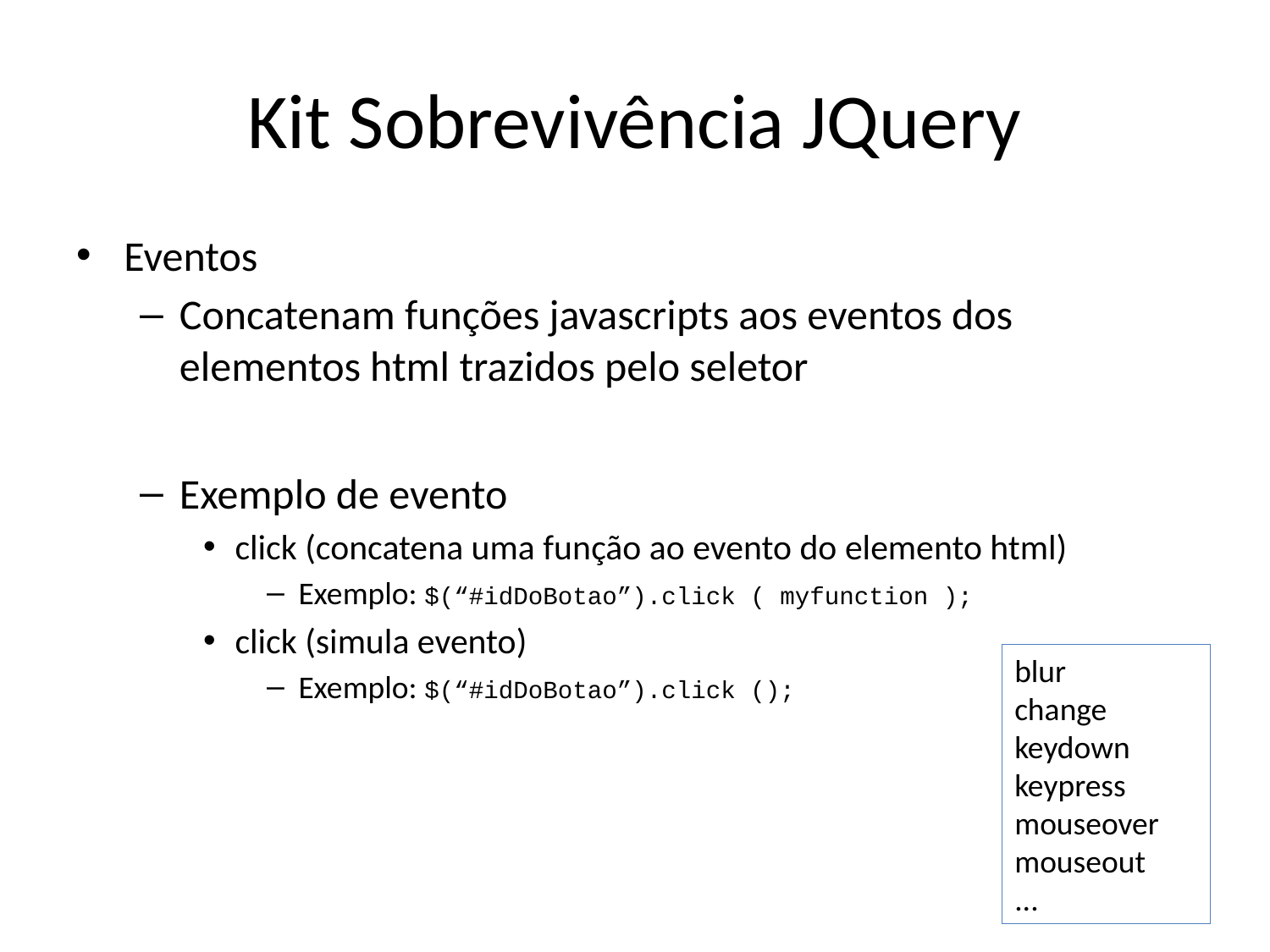

# Kit Sobrevivência JQuery
Eventos
Concatenam funções javascripts aos eventos dos elementos html trazidos pelo seletor

Exemplo de evento
click (concatena uma função ao evento do elemento html)
Exemplo: $(“#idDoBotao”).click ( myfunction );
click (simula evento)
Exemplo: $(“#idDoBotao”).click ();

blur
change
keydown
keypress
mouseover
mouseout
...